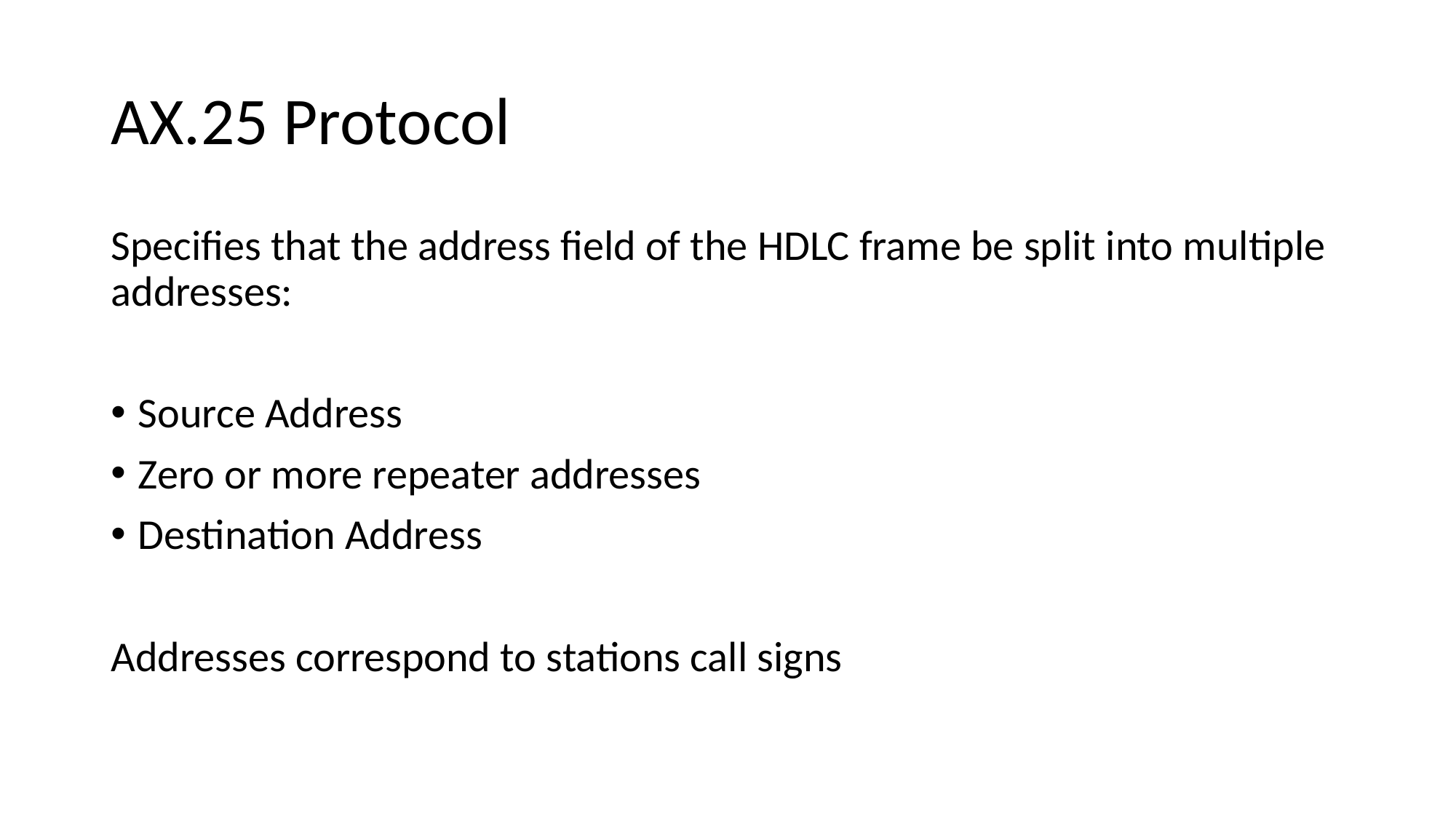

# AX.25 Protocol
Specifies that the address field of the HDLC frame be split into multiple addresses:

Source Address
Zero or more repeater addresses
Destination Address

Addresses correspond to stations call signs